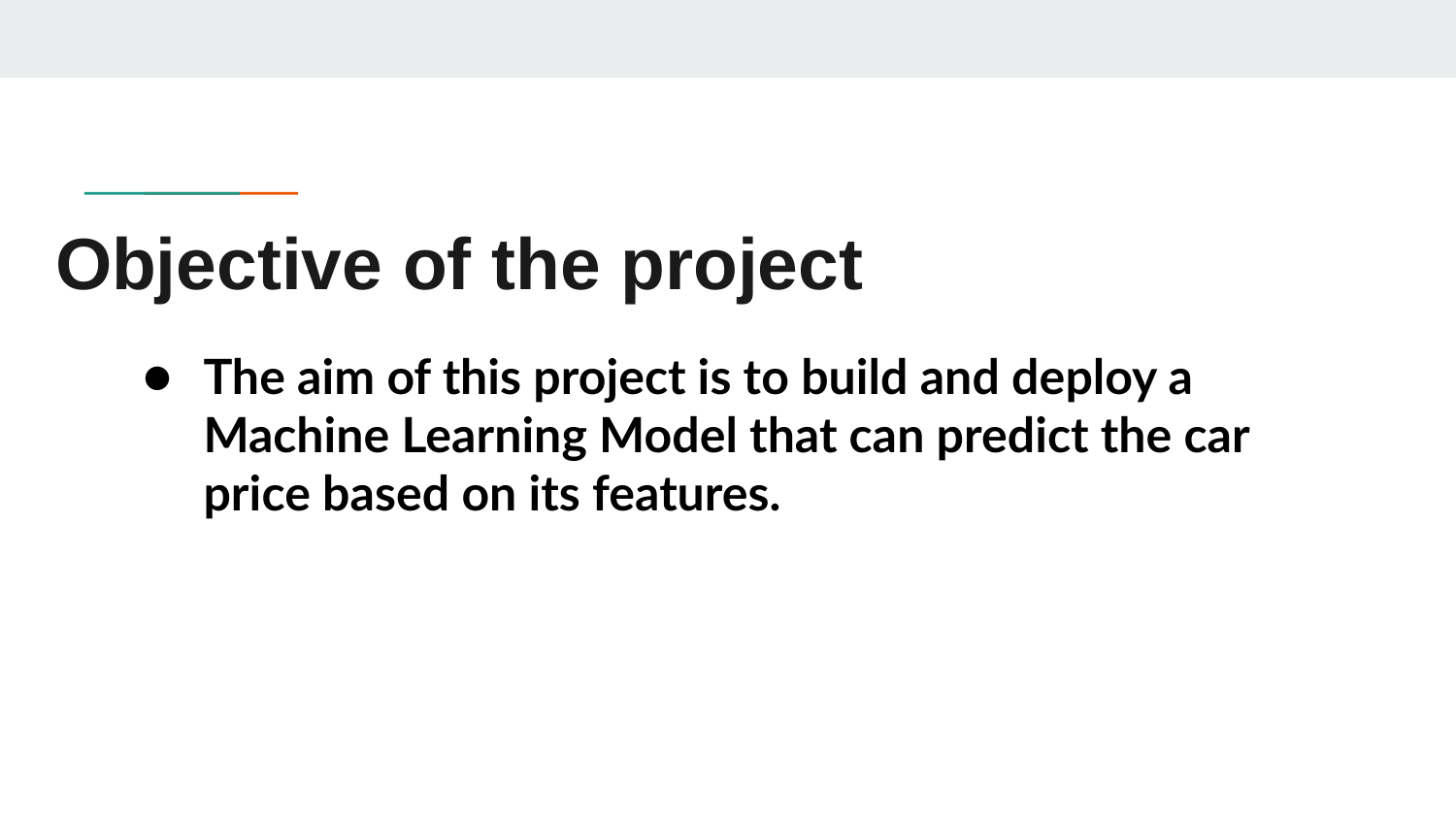

# Objective of the project
The aim of this project is to build and deploy a Machine Learning Model that can predict the car price based on its features.